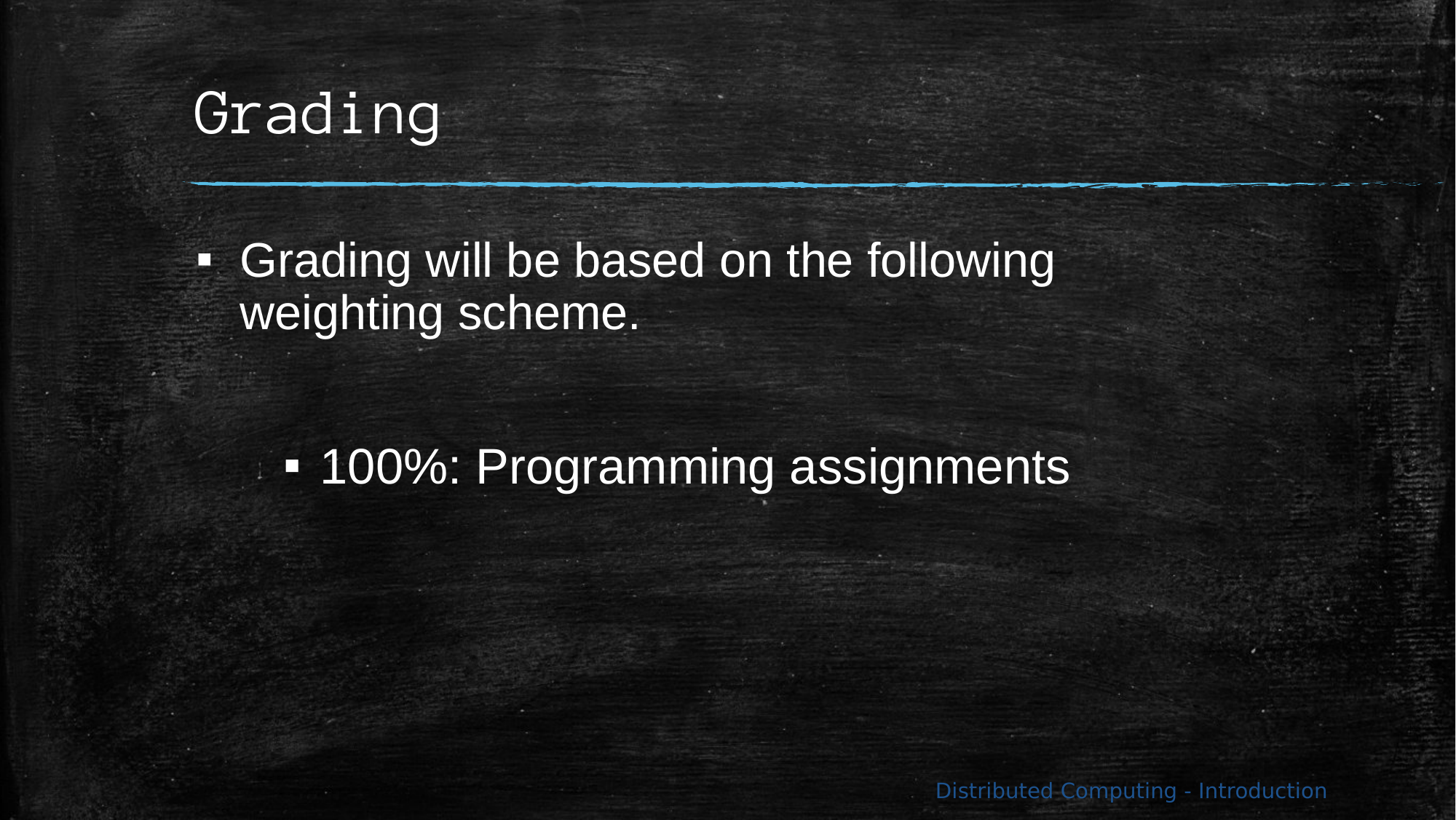

# Grading
Grading will be based on the following weighting scheme.

100%: Programming assignments
Distributed Computing - Introduction